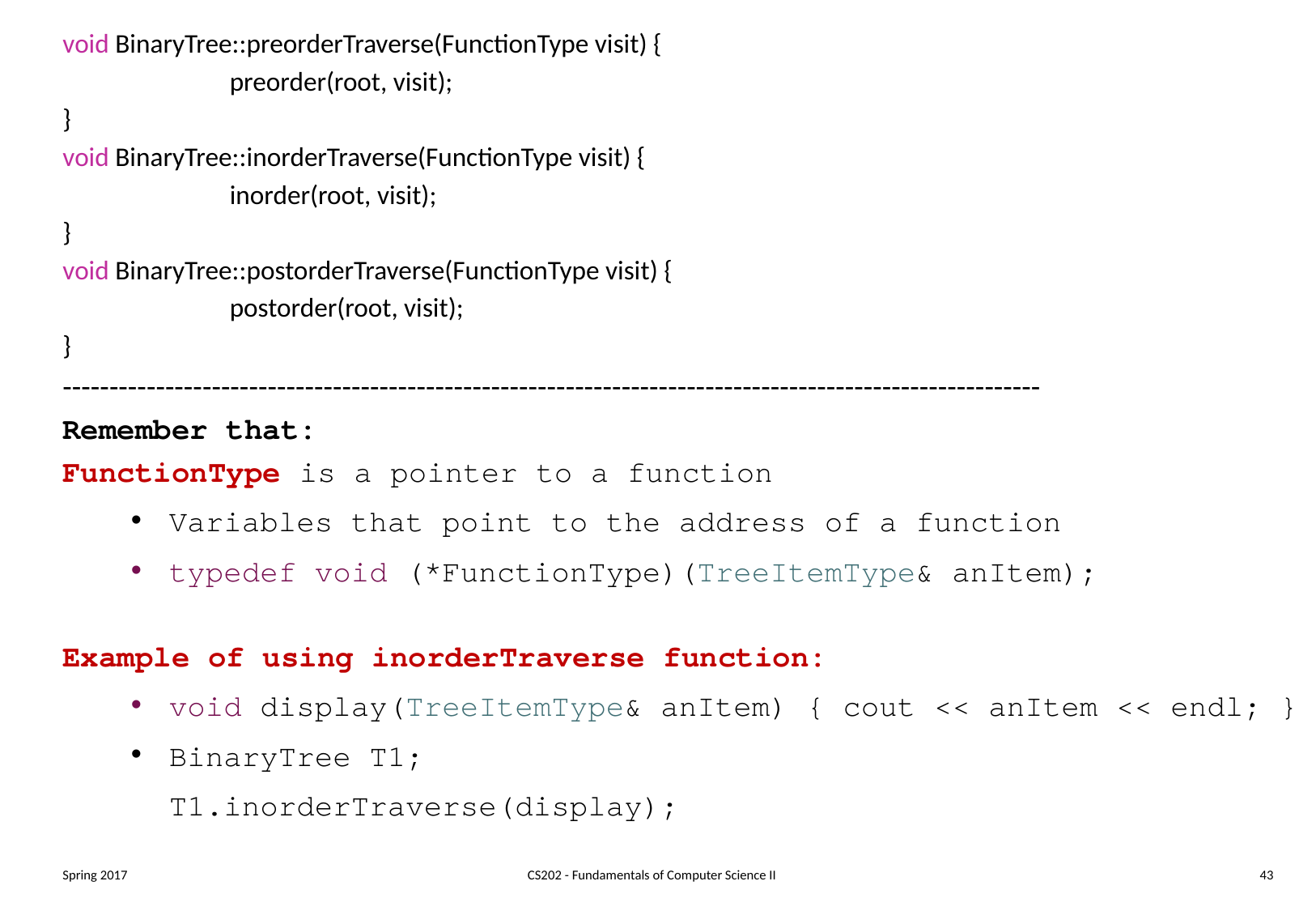

void BinaryTree::preorderTraverse(FunctionType visit) {
		preorder(root, visit);
}
void BinaryTree::inorderTraverse(FunctionType visit) {
		inorder(root, visit);
}
void BinaryTree::postorderTraverse(FunctionType visit) {
		postorder(root, visit);
}
---------------------------------------------------------------------------------------------------------
Remember that:
FunctionType is a pointer to a function
Variables that point to the address of a function
typedef void (*FunctionType)(TreeItemType& anItem);

Example of using inorderTraverse function:
void display(TreeItemType& anItem) { cout << anItem << endl; }
BinaryTree T1;
	T1.inorderTraverse(display);

Spring 2017
CS202 - Fundamentals of Computer Science II
43